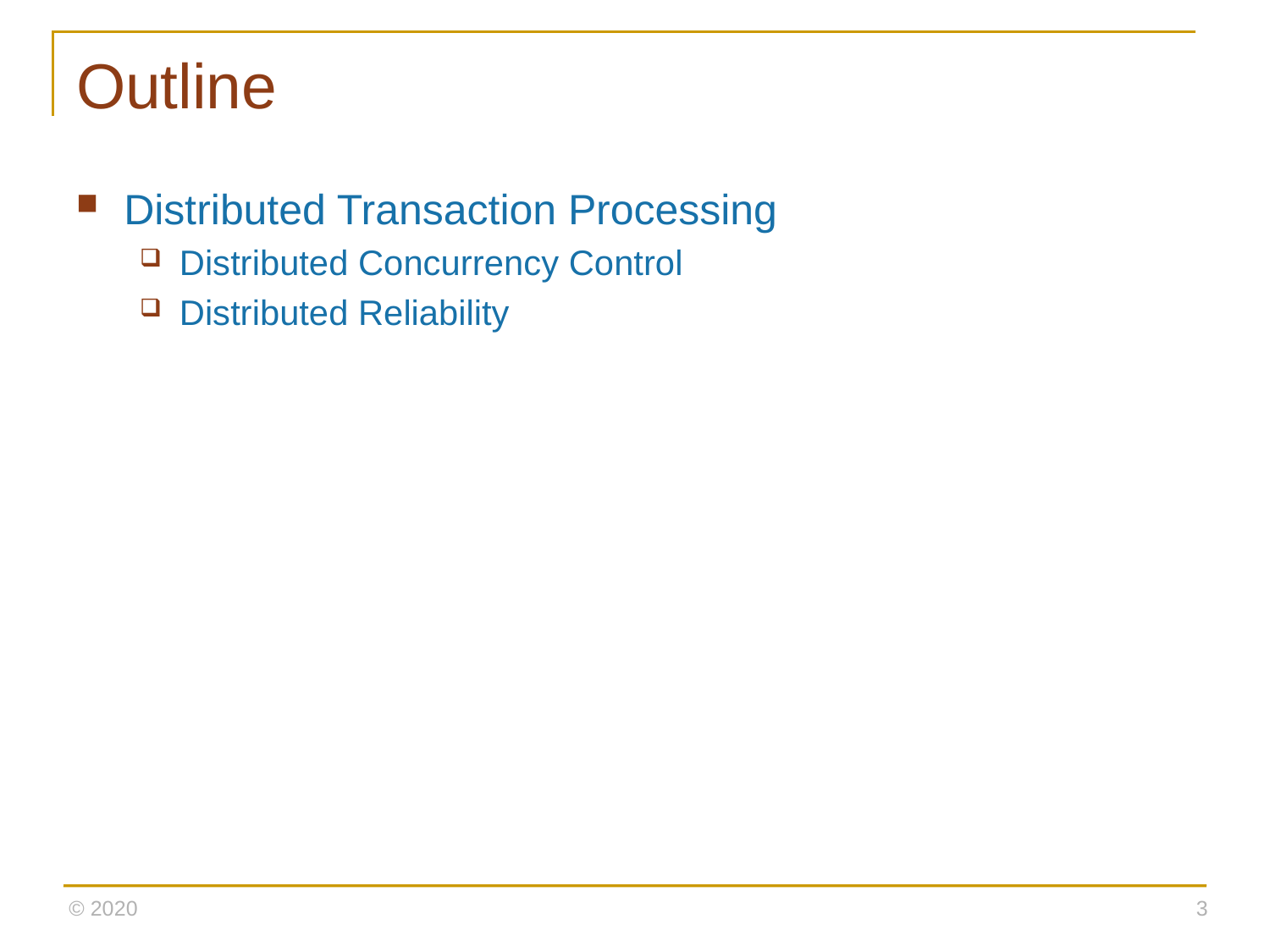

# Outline
Distributed Transaction Processing
Distributed Concurrency Control
Distributed Reliability
© 2020
3